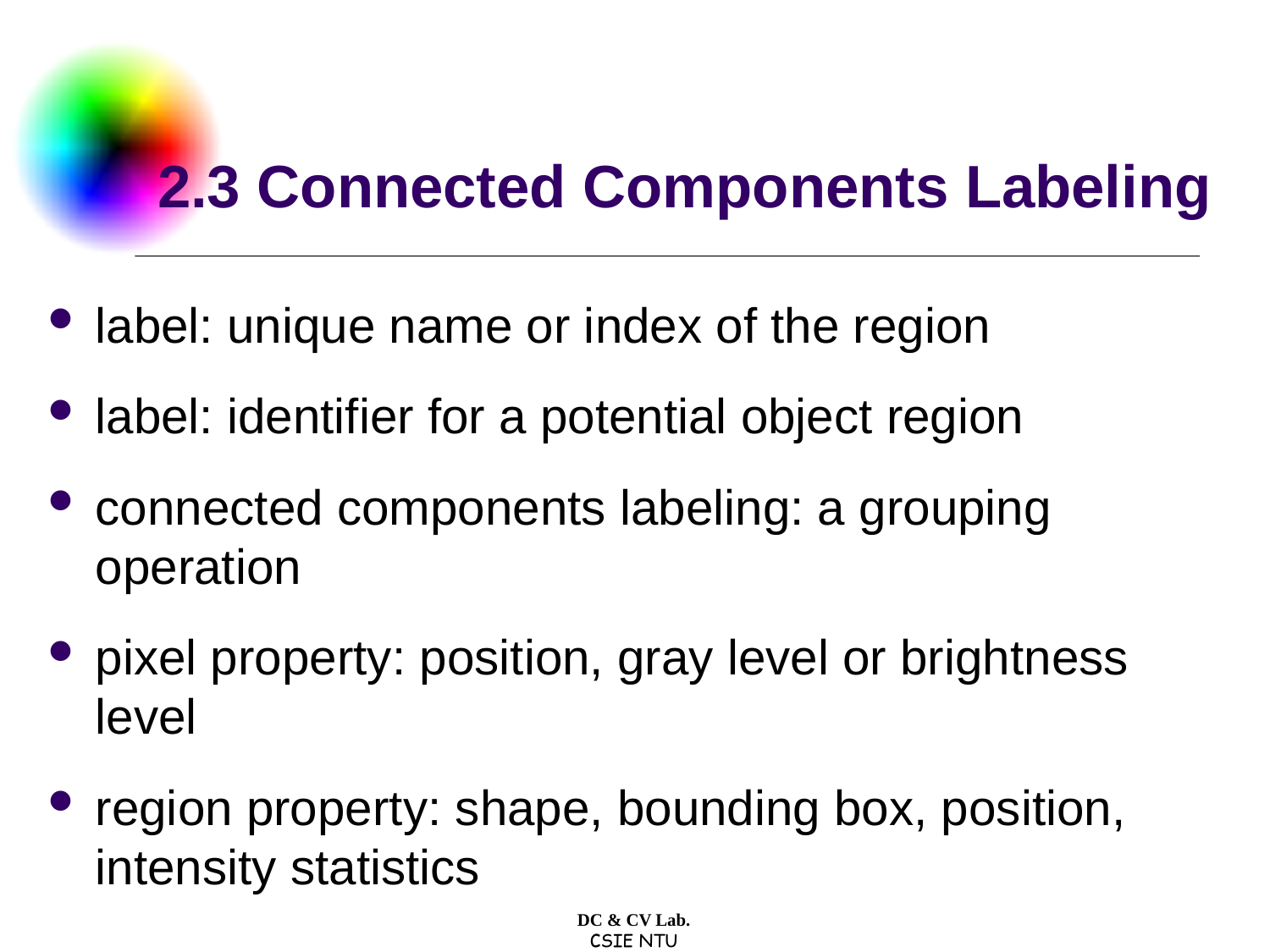

# 2.3 Connected Components Labeling
label: unique name or index of the region
label: identifier for a potential object region
connected components labeling: a grouping operation
pixel property: position, gray level or brightness level
region property: shape, bounding box, position, intensity statistics
DC & CV Lab.
CSIE NTU